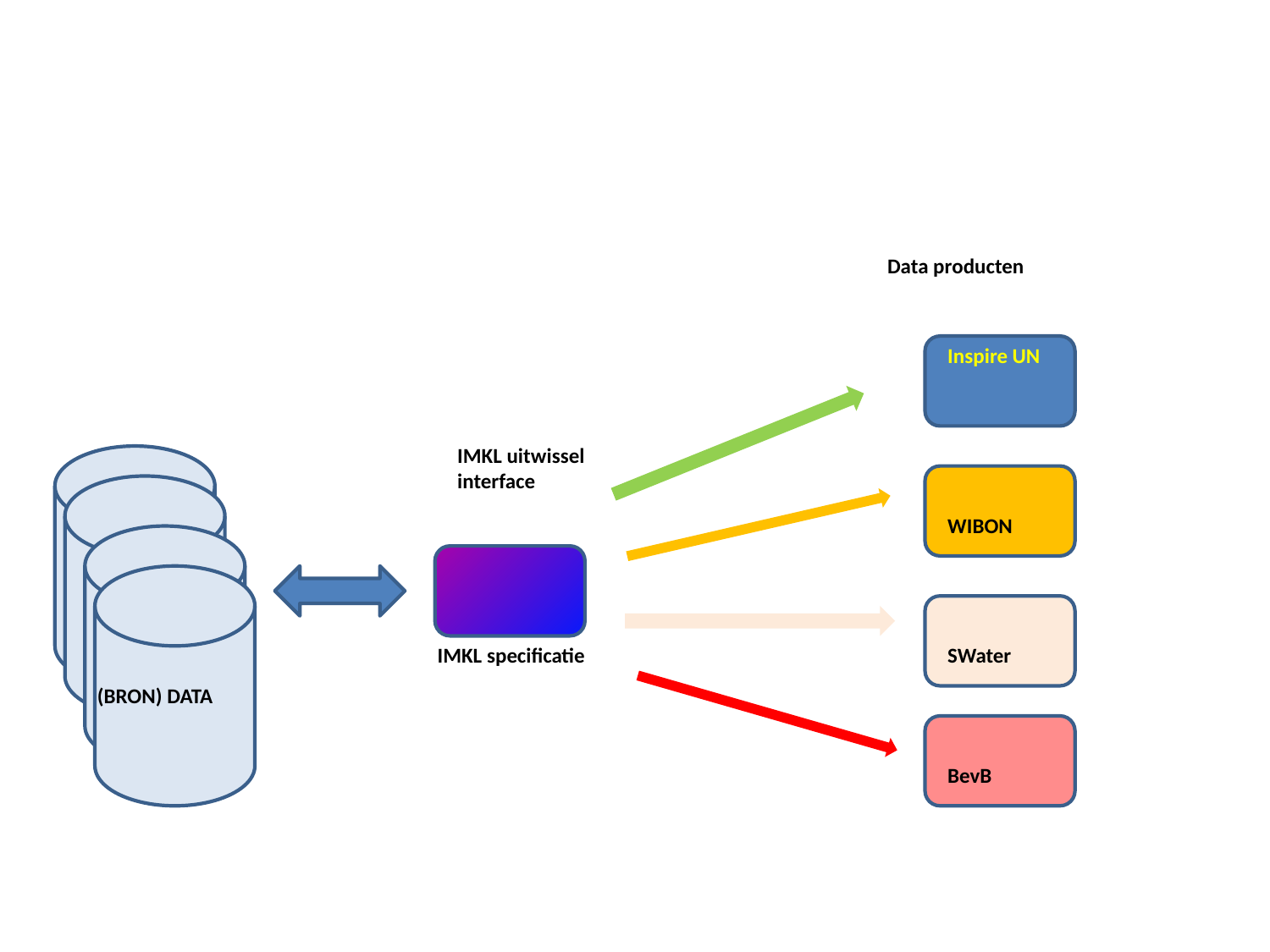

Data producten

Inspire UN

IMKL uitwissel interface

WIBON

IMKL specificatie
SWater
(BRON) DATA

BevB